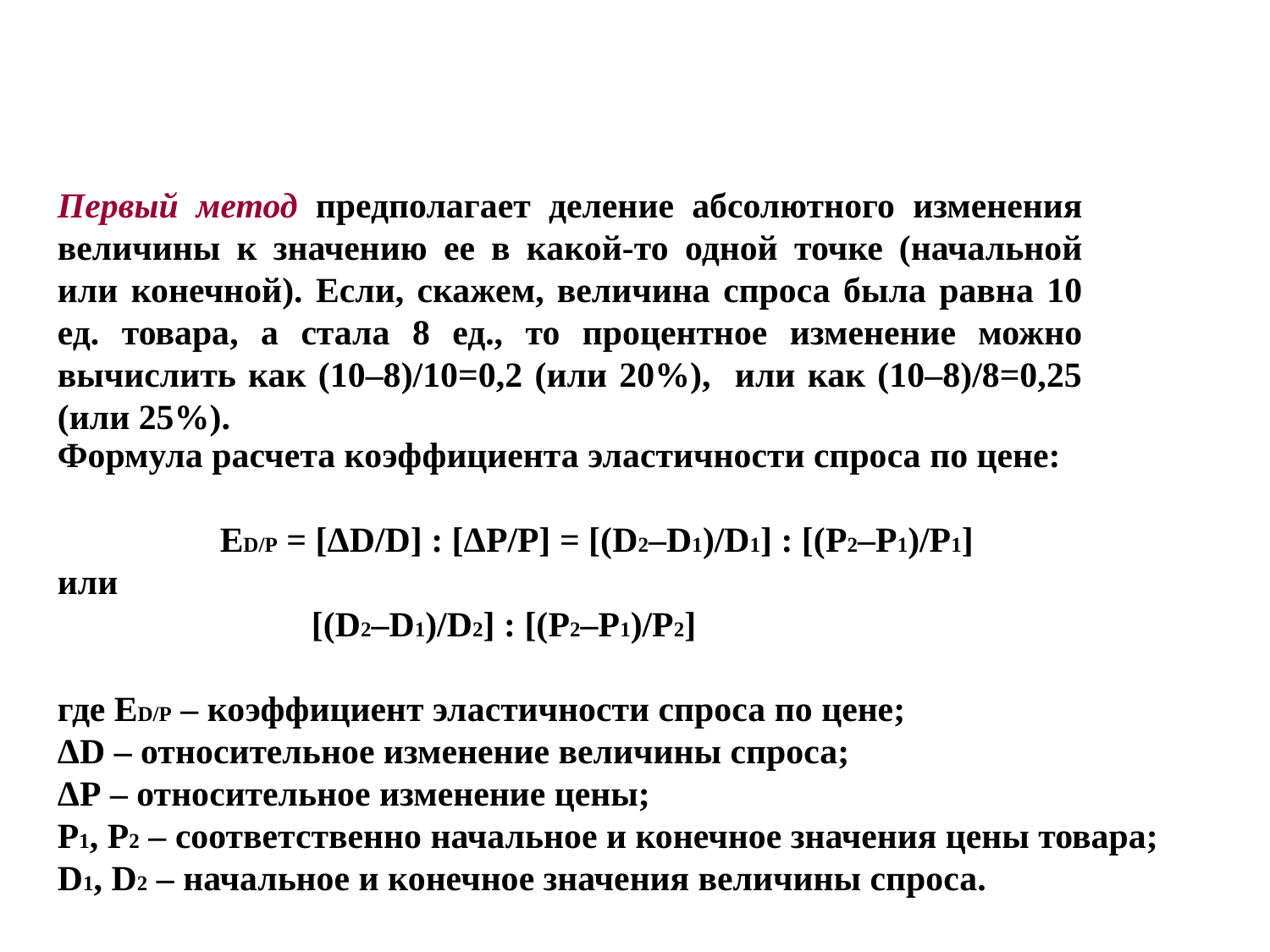

Первый метод предполагает деление абсолютного изменения величины к значению ее в какой-то одной точке (начальной или конечной). Если, скажем, величина спроса была равна 10 ед. товара, а стала 8 ед., то процентное изменение можно вычислить как (10–8)/10=0,2 (или 20%),  или как (10–8)/8=0,25 (или 25%).
Формула расчета коэффициента эластичности спроса по цене:

	    ЕD/P = [ΔD/D] : [ΔP/Р] = [(D2–D1)/D1] : [(P2–P1)/P1]
или
		[(D2–D1)/D2] : [(P2–P1)/P2]

где ЕD/P – коэффициент эластичности спроса по цене;
ΔD – относительное изменение величины спроса;
ΔP – относительное изменение цены;
P1, P2 – соответственно начальное и конечное значения цены товара;
D1, D2 – начальное и конечное значения величины спроса.